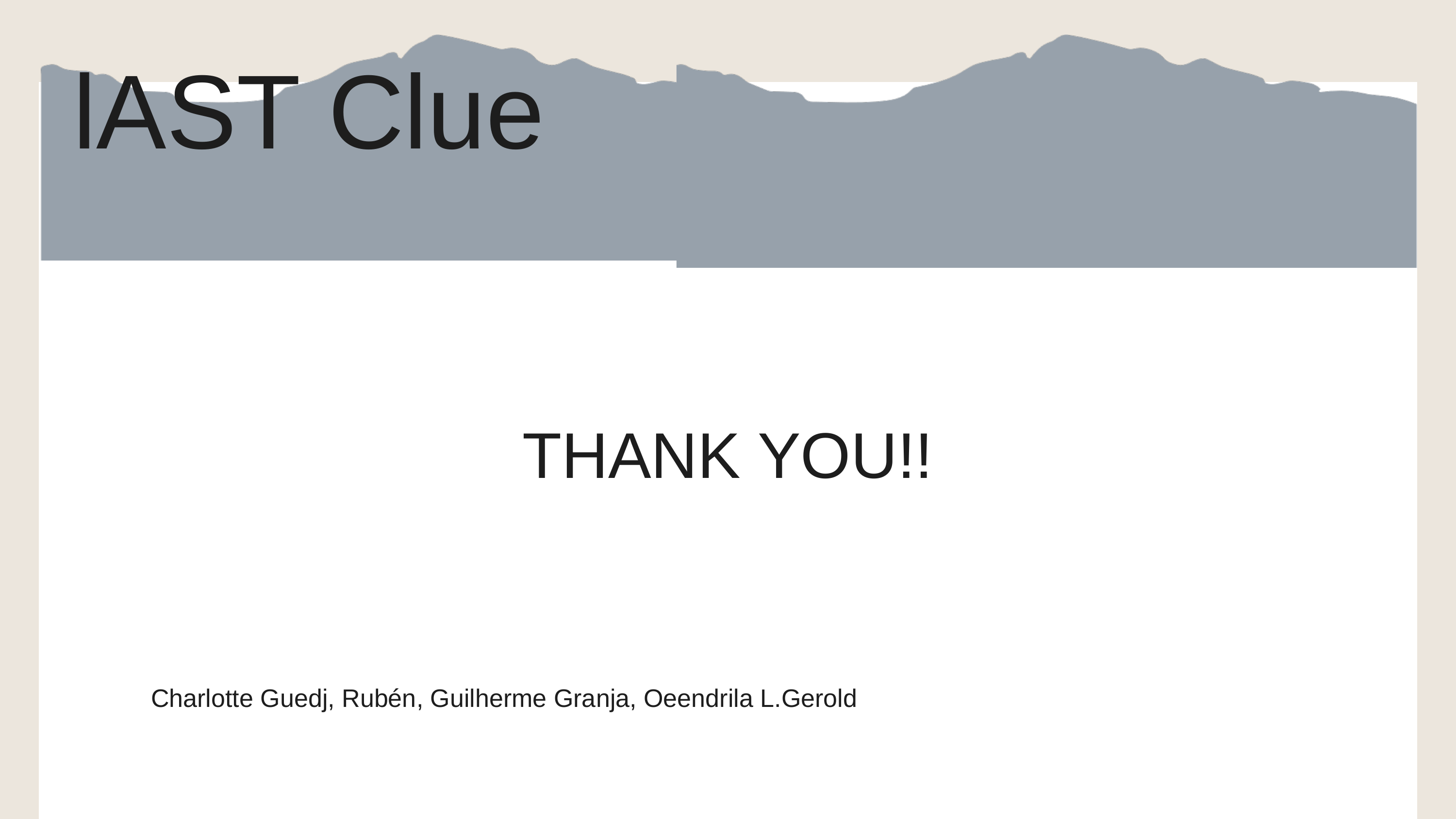

lAST Clue

THANK YOU!!
Charlotte Guedj, Rubén, Guilherme Granja, Oeendrila L.Gerold